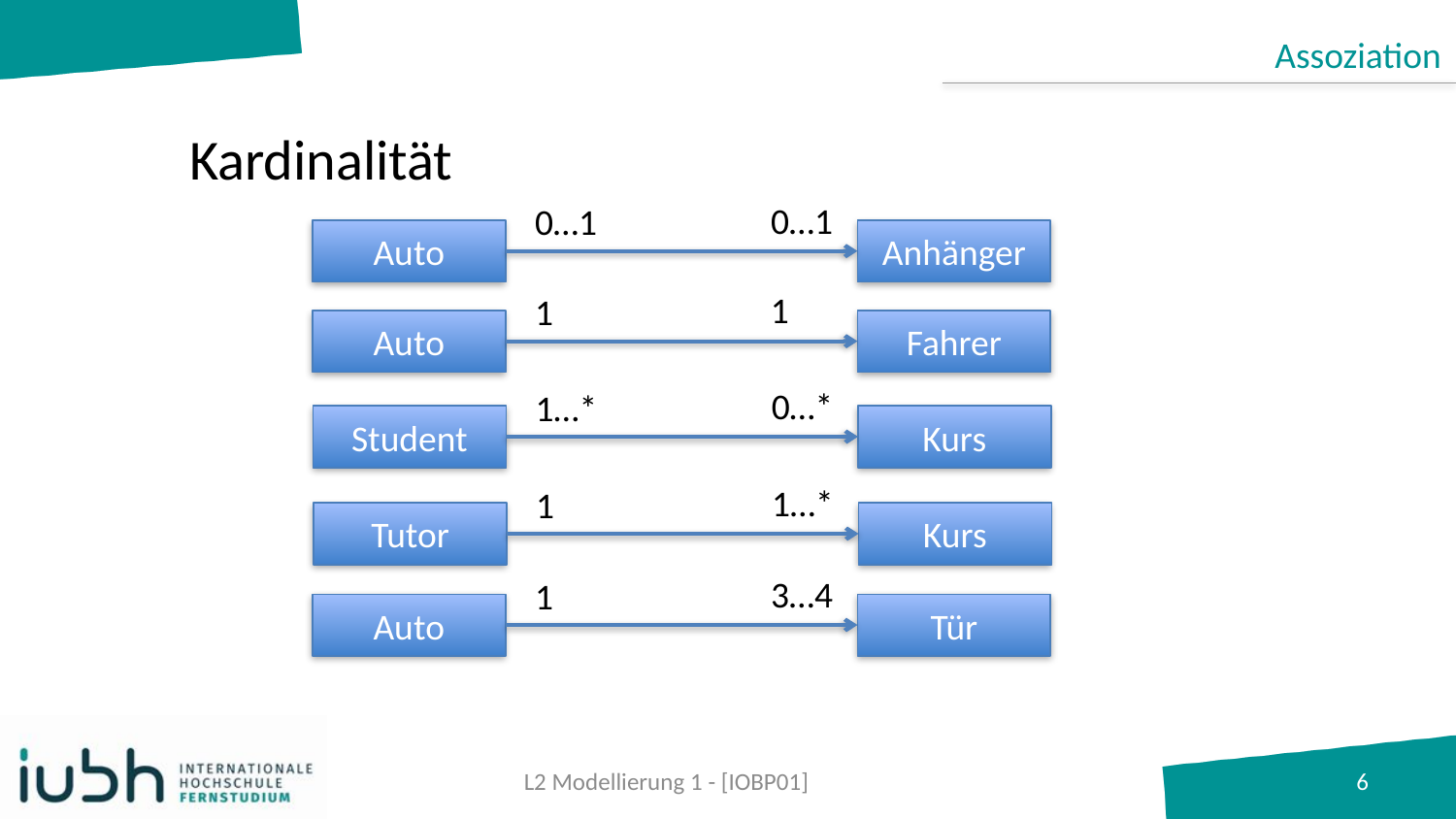

Assoziation
# Kardinalität
0…1
0…1
Auto
Anhänger
1
1
Auto
Fahrer
0…*
1…*
Student
Kurs
1…*
1
Tutor
Kurs
3…4
1
Auto
Tür
L2 Modellierung 1 - [IOBP01]
6